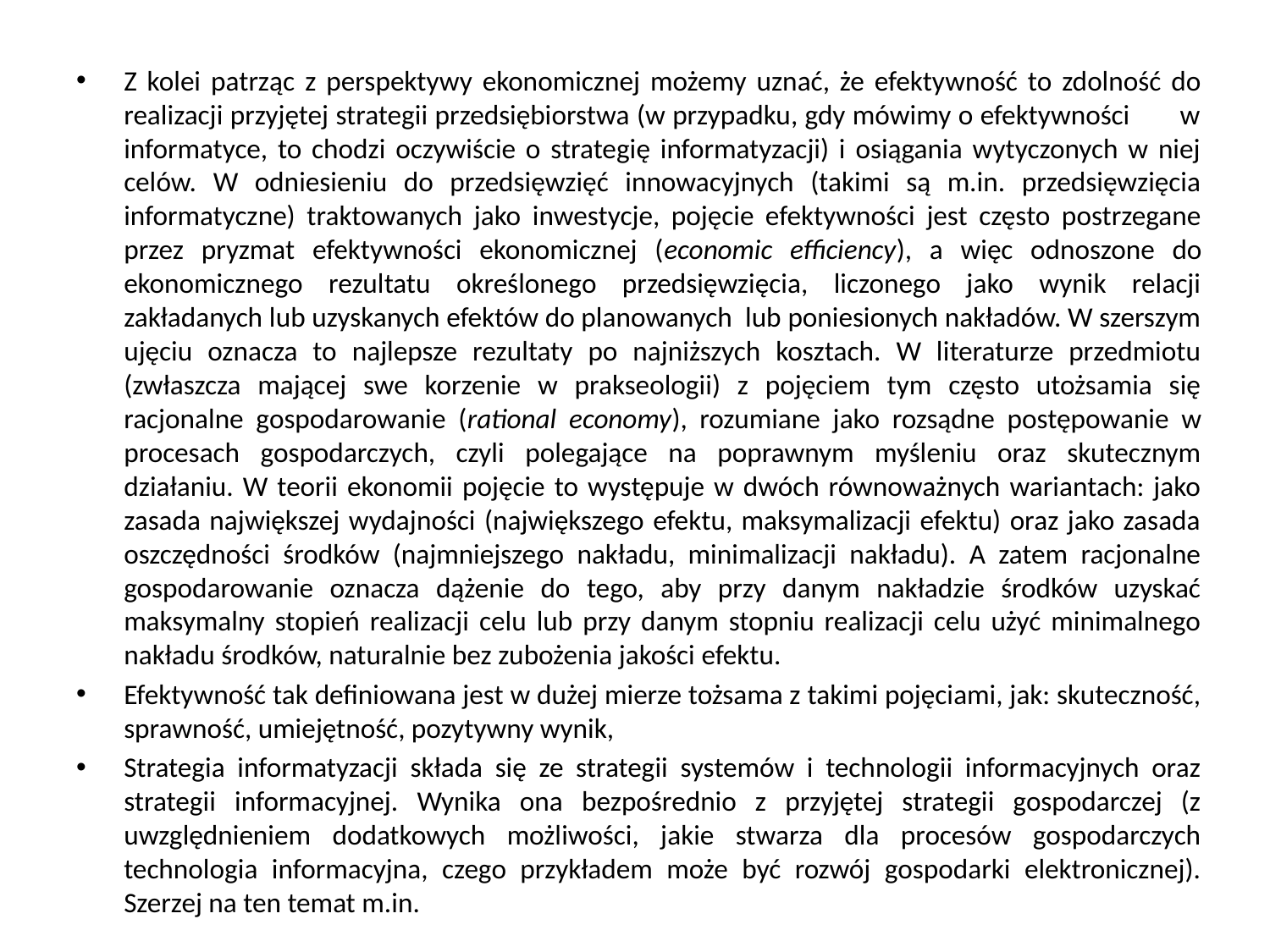

Z kolei patrząc z perspektywy ekonomicznej możemy uznać, że efektywność to zdolność do realizacji przyjętej strategii przedsiębiorstwa (w przypadku, gdy mówimy o efektywności       w informatyce, to chodzi oczywiście o strategię informatyzacji) i osiągania wytyczonych w niej celów. W odniesieniu do przedsięwzięć innowacyjnych (takimi są m.in. przedsięwzięcia informatyczne) traktowanych jako inwestycje, pojęcie efektywności jest często postrzegane przez pryzmat efektywności ekonomicznej (economic efficiency), a więc odnoszone do ekonomicznego rezultatu określonego przedsięwzięcia, liczonego jako wynik relacji zakładanych lub uzyskanych efektów do planowanych  lub poniesionych nakładów. W szerszym ujęciu oznacza to najlepsze rezultaty po najniższych kosztach. W literaturze przedmiotu (zwłaszcza mającej swe korzenie w prakseologii) z pojęciem tym często utożsamia się racjonalne gospodarowanie (rational economy), rozumiane jako rozsądne postępowanie w procesach gospodarczych, czyli polegające na poprawnym myśleniu oraz skutecznym działaniu. W teorii ekonomii pojęcie to występuje w dwóch równoważnych wariantach: jako zasada największej wydajności (największego efektu, maksymalizacji efektu) oraz jako zasada oszczędności środków (najmniejszego nakładu, minimalizacji nakładu). A zatem racjonalne gospodarowanie oznacza dążenie do tego, aby przy danym nakładzie środków uzyskać maksymalny stopień realizacji celu lub przy danym stopniu realizacji celu użyć minimalnego nakładu środków, naturalnie bez zubożenia jakości efektu.
Efektywność tak definiowana jest w dużej mierze tożsama z takimi pojęciami, jak: skuteczność, sprawność, umiejętność, pozytywny wynik,
Strategia informatyzacji składa się ze strategii systemów i technologii informacyjnych oraz strategii informacyjnej. Wynika ona bezpośrednio z przyjętej strategii gospodarczej (z uwzględnieniem dodatkowych możliwości, jakie stwarza dla procesów gospodarczych technologia informacyjna, czego przykładem może być rozwój gospodarki elektronicznej). Szerzej na ten temat m.in.